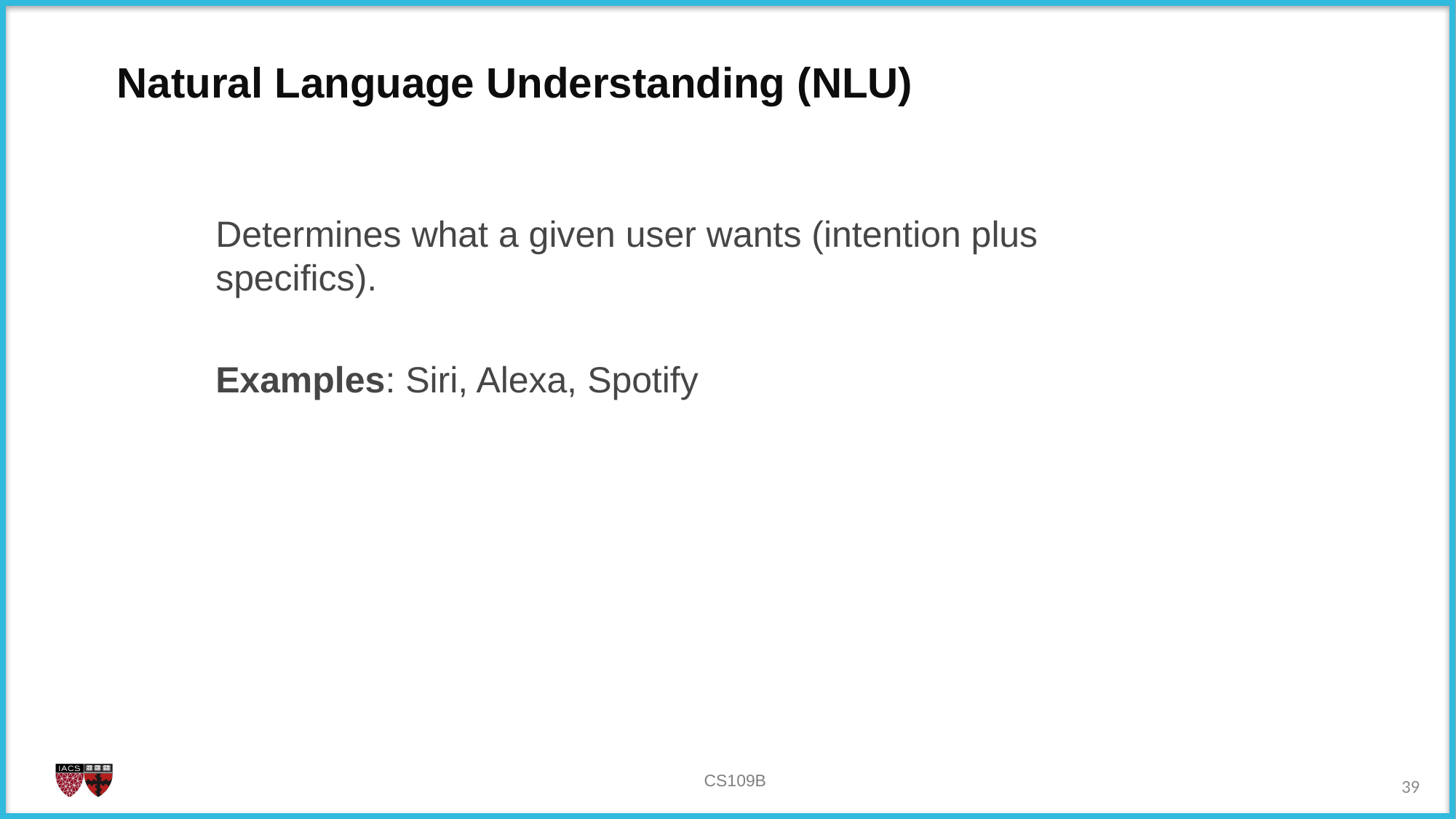

Natural Language Understanding (NLU)
Determines what a given user wants (intention plus specifics).

Examples: Siri, Alexa, Spotify
39